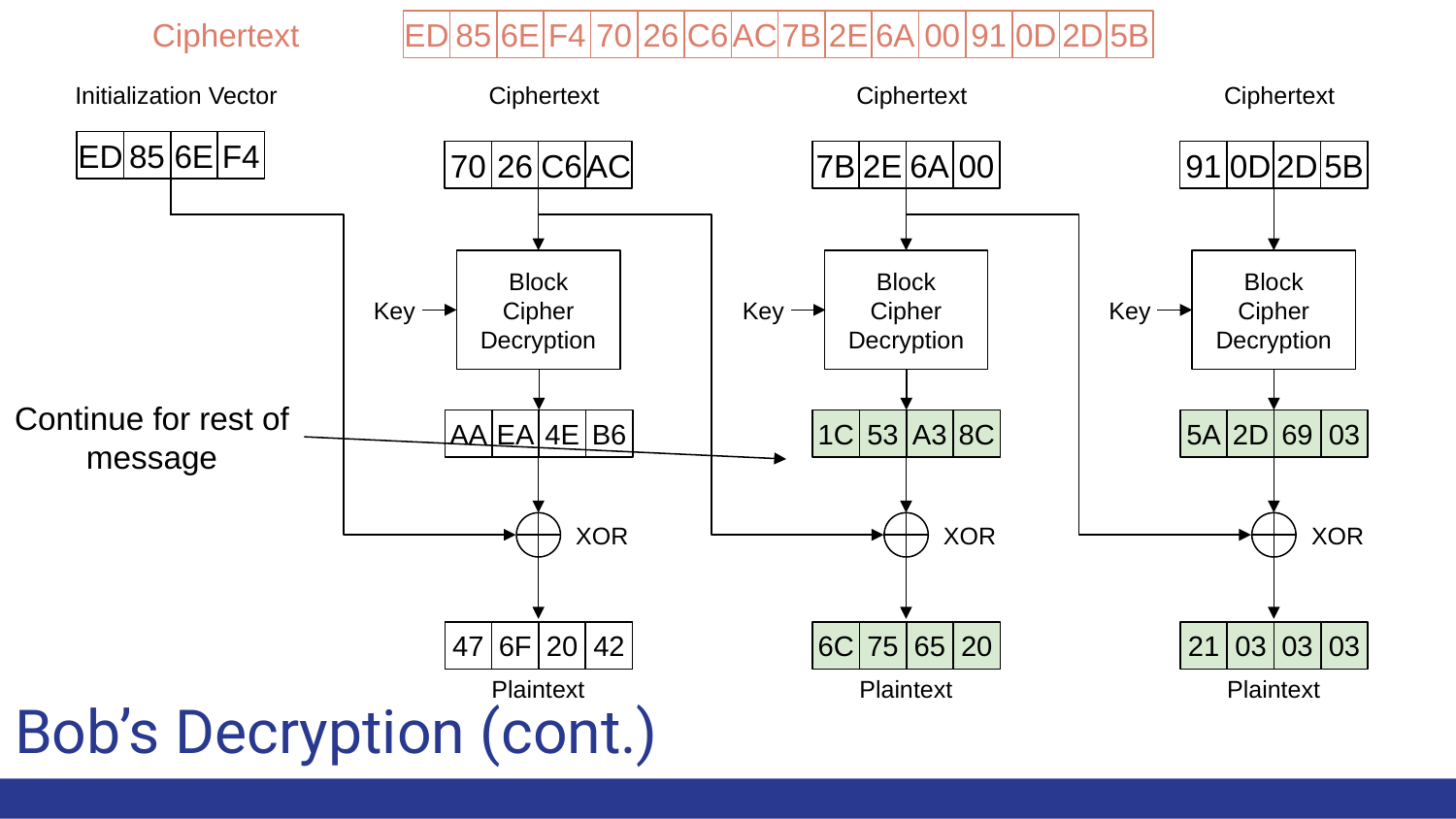

Ciphertext
ED
85
6E
F4
70
26
C6
AC
7B
2E
6A
00
91
0D
2D
5B
Initialization Vector
Ciphertext
Ciphertext
Ciphertext
ED
85
6E
F4
70
26
C6
AC
7B
2E
6A
00
91
0D
2D
5B
Block Cipher Decryption
Block Cipher Decryption
Block Cipher Decryption
Key
Key
Key
Continue for rest of message
AA
EA
4E
B6
1C
53
A3
8C
5A
2D
69
03
XOR
XOR
XOR

47
6F
20
42
6C
75
65
20
21
03
03
03
Plaintext
Plaintext
Plaintext
# Bob’s Decryption (cont.)